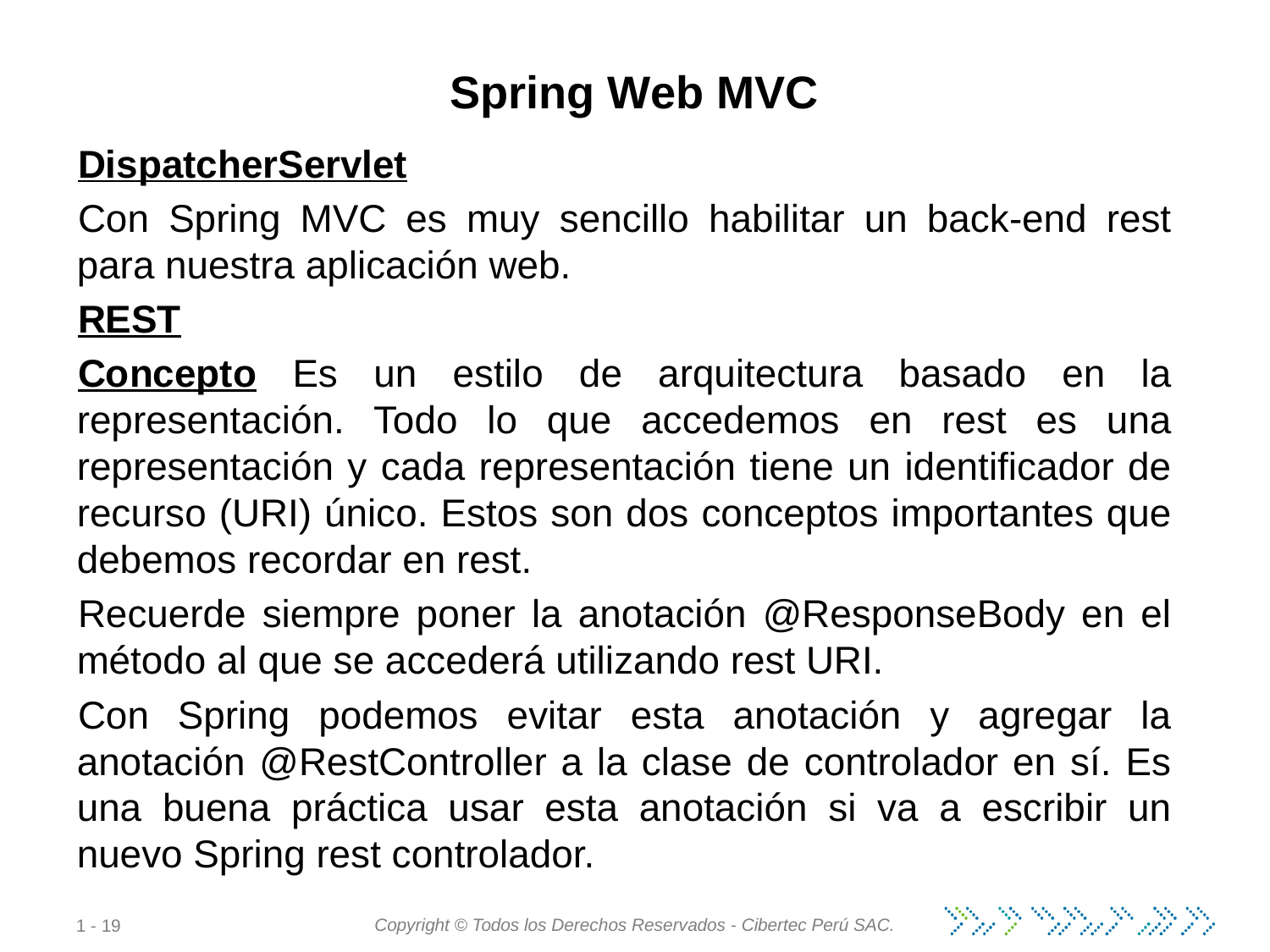

# Spring Web MVC
DispatcherServlet
Con Spring MVC es muy sencillo habilitar un back-end rest para nuestra aplicación web.
REST
Concepto Es un estilo de arquitectura basado en la representación. Todo lo que accedemos en rest es una representación y cada representación tiene un identificador de recurso (URI) único. Estos son dos conceptos importantes que debemos recordar en rest.
Recuerde siempre poner la anotación @ResponseBody en el método al que se accederá utilizando rest URI.
Con Spring podemos evitar esta anotación y agregar la anotación @RestController a la clase de controlador en sí. Es una buena práctica usar esta anotación si va a escribir un nuevo Spring rest controlador.